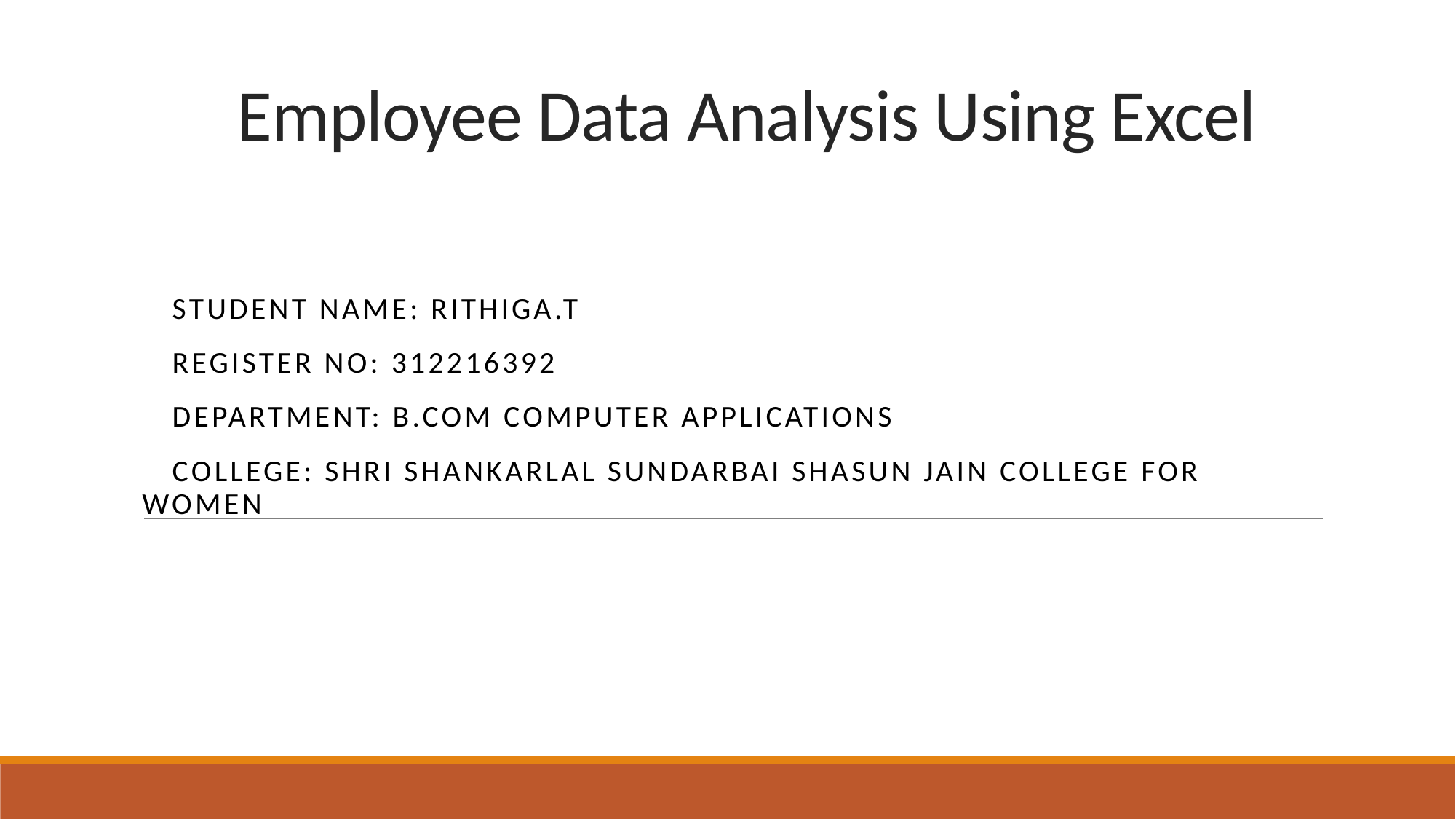

# Employee Data Analysis Using Excel
   STUDENT NAME: RITHIGA.T
   REGISTER NO: 312216392
   DEPARTMENT: B.COM COMPUTER APPLICATIONS
   COLLEGE: SHRI SHANKARLAL SUNDARBAI SHASUN JAIN COLLEGE FOR WOMEN